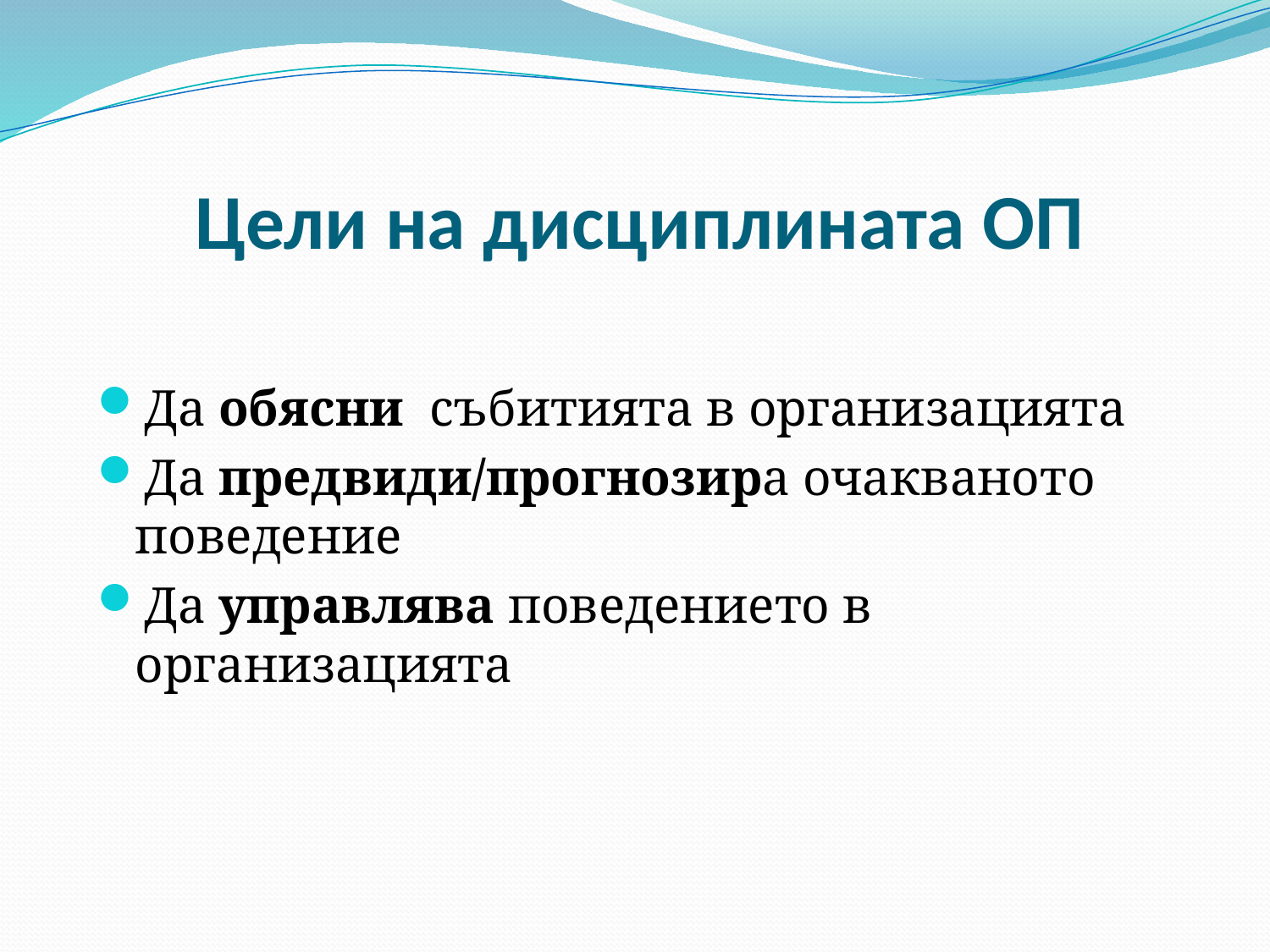

# Цели на дисциплината ОП
Да обясни  събитията в организацията
Да предвиди/прогнозира очакваното поведение
Да управлява поведението в  организацията